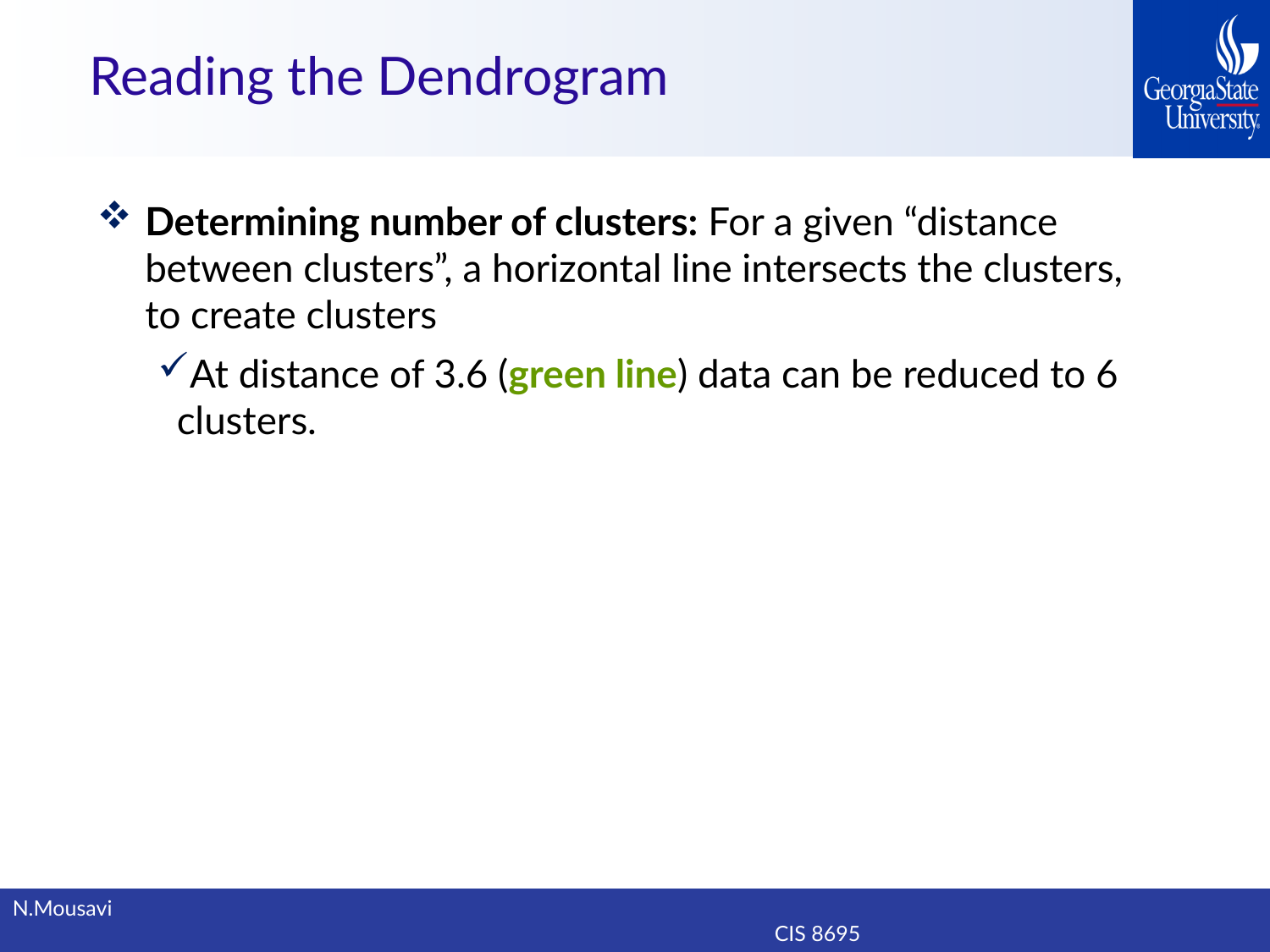

# Reading the Dendrogram
Determining number of clusters: For a given “distance between clusters”, a horizontal line intersects the clusters, to create clusters
At distance of 3.6 (green line) data can be reduced to 6 clusters.